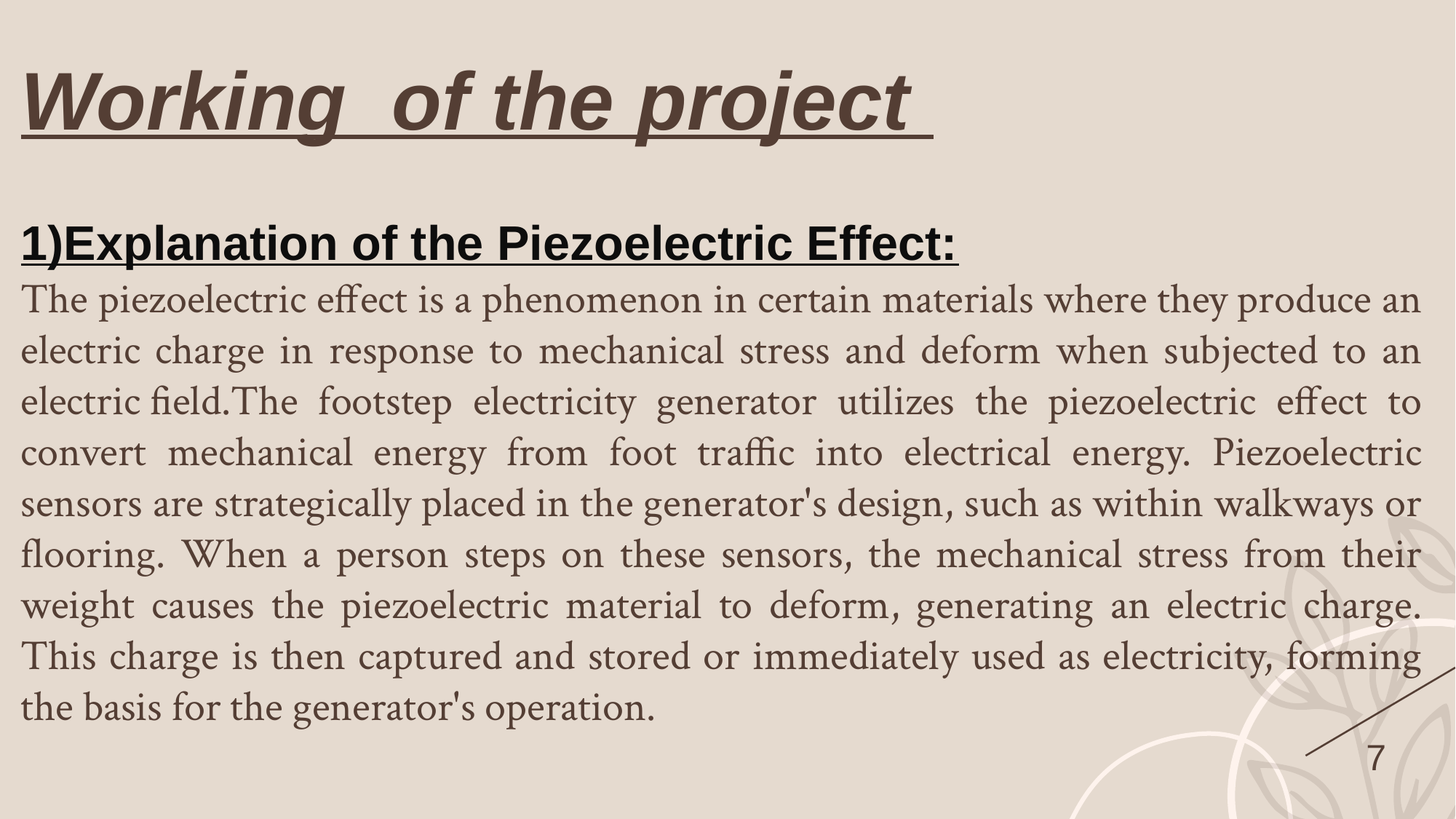

Working  of the project

1)Explanation of the Piezoelectric Effect:
The piezoelectric effect is a phenomenon in certain materials where they produce an electric charge in response to mechanical stress and deform when subjected to an electric field.The footstep electricity generator utilizes the piezoelectric effect to convert mechanical energy from foot traffic into electrical energy. Piezoelectric sensors are strategically placed in the generator's design, such as within walkways or flooring. When a person steps on these sensors, the mechanical stress from their weight causes the piezoelectric material to deform, generating an electric charge. This charge is then captured and stored or immediately used as electricity, forming the basis for the generator's operation.
7